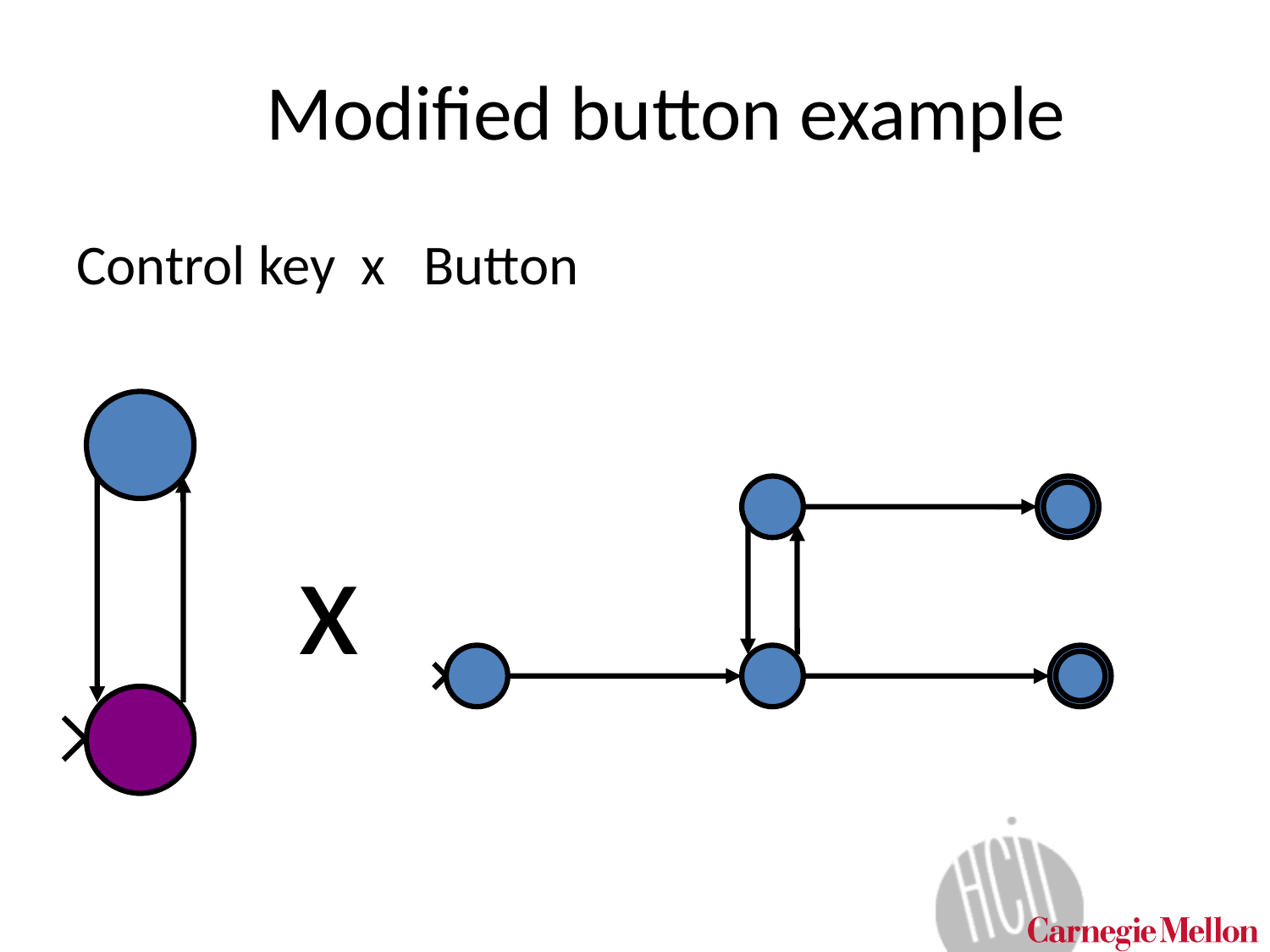

# Modified button example
Control key  x   Button

x